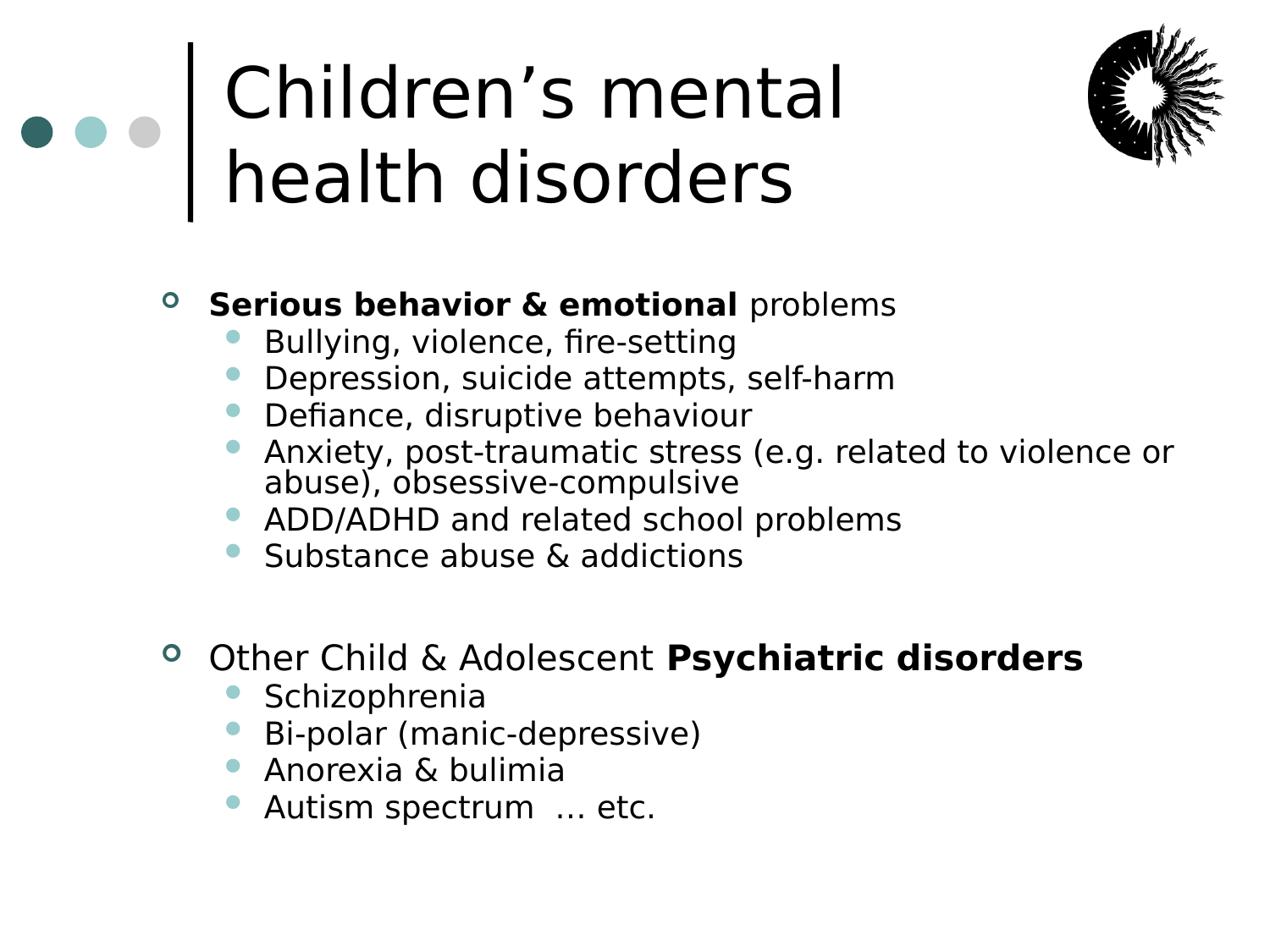

# Children’s mental health disorders
Serious behavior & emotional problems
Bullying, violence, fire-setting
Depression, suicide attempts, self-harm
Defiance, disruptive behaviour
Anxiety, post-traumatic stress (e.g. related to violence or abuse), obsessive-compulsive
ADD/ADHD and related school problems
Substance abuse & addictions

Other Child & Adolescent Psychiatric disorders
Schizophrenia
Bi-polar (manic-depressive)
Anorexia & bulimia
Autism spectrum  … etc.